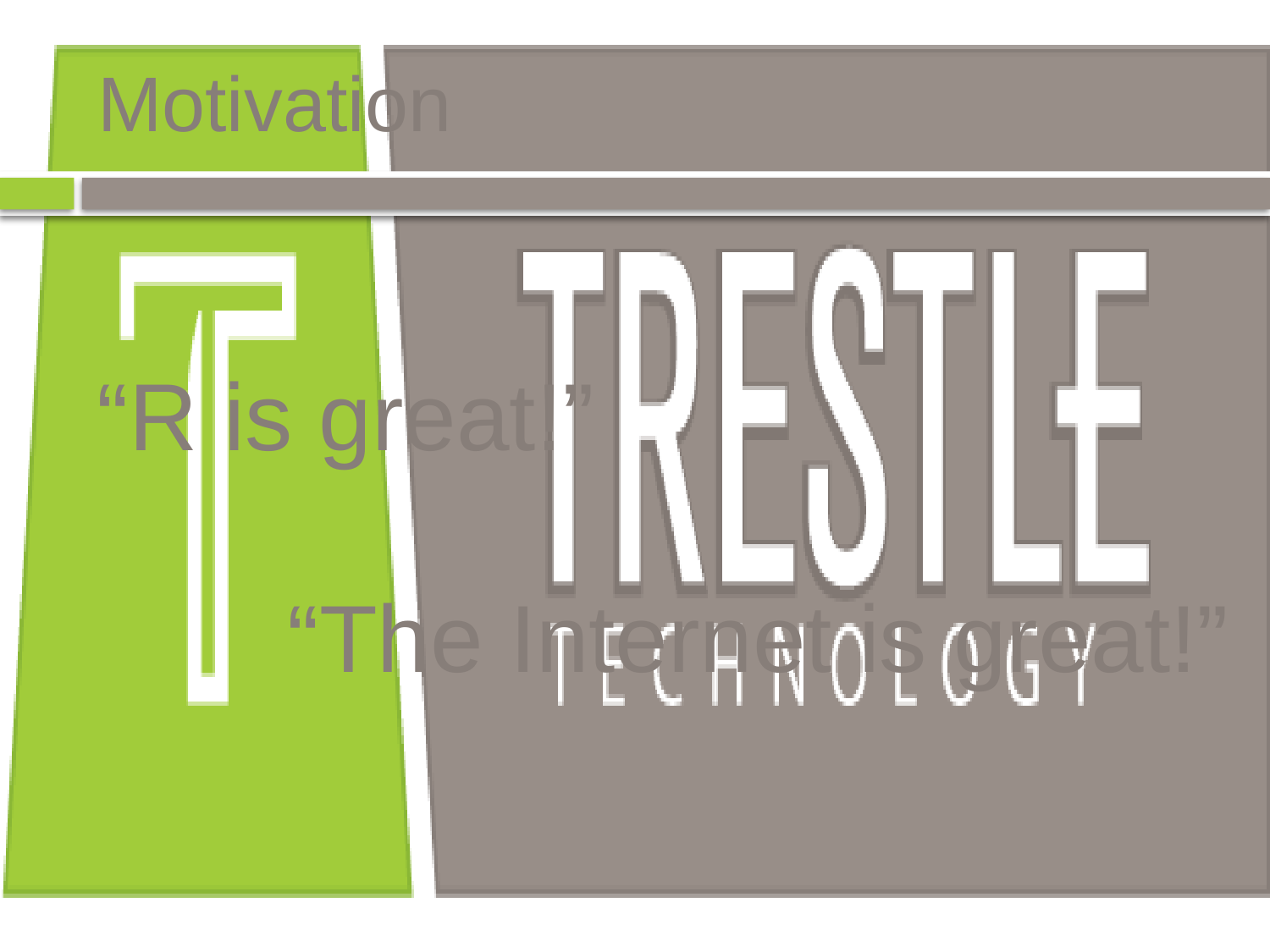

# Motivation
“R is great!”
“The Internet is great!”